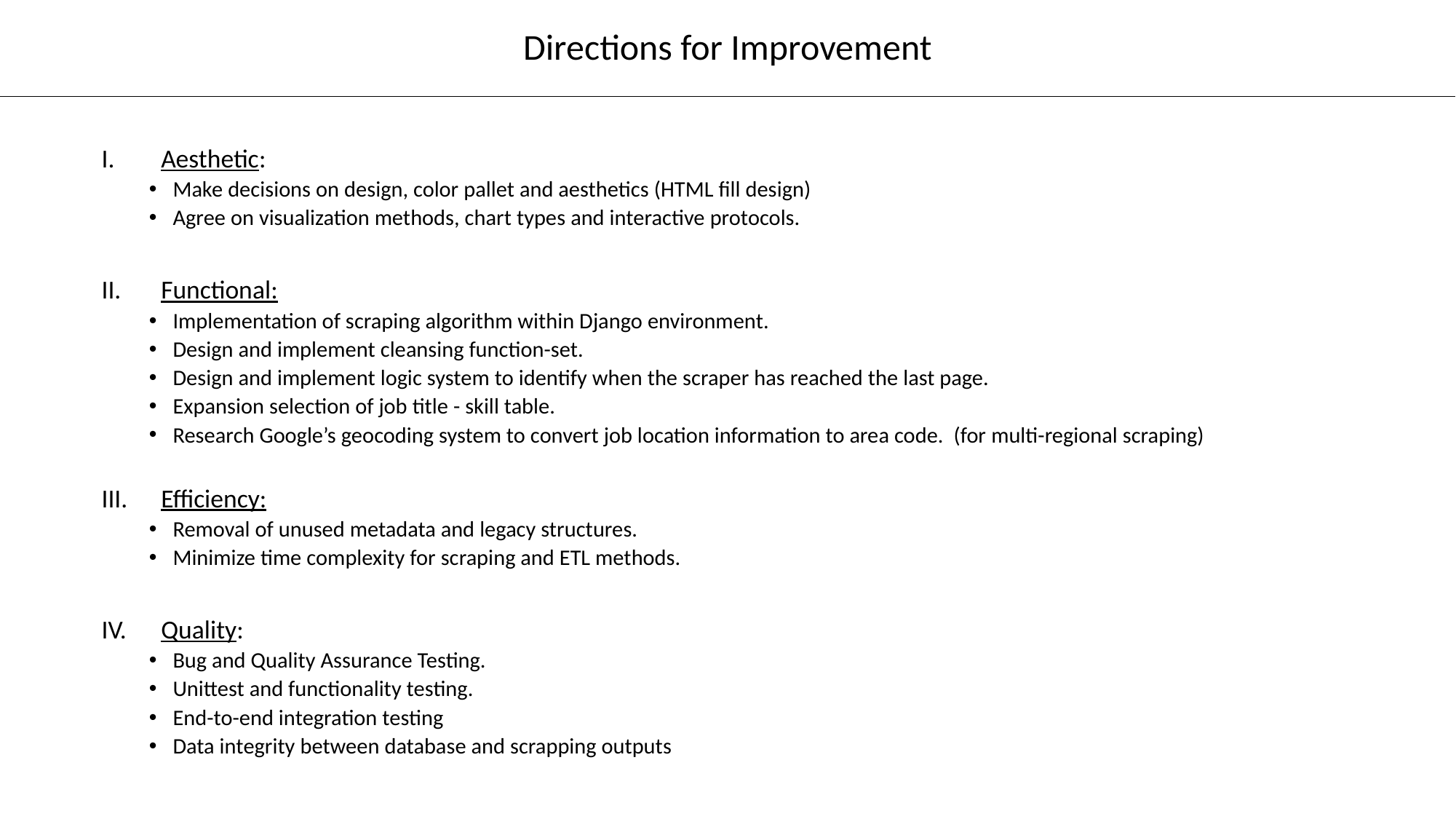

Directions for Improvement
Aesthetic:
Make decisions on design, color pallet and aesthetics (HTML fill design)
Agree on visualization methods, chart types and interactive protocols.

Functional:
Implementation of scraping algorithm within Django environment.
Design and implement cleansing function-set.
Design and implement logic system to identify when the scraper has reached the last page.
Expansion selection of job title - skill table.
Research Google’s geocoding system to convert job location information to area code.  (for multi-regional scraping)

Efficiency:
Removal of unused metadata and legacy structures.
Minimize time complexity for scraping and ETL methods.

Quality:
Bug and Quality Assurance Testing.
Unittest and functionality testing.
End-to-end integration testing​
Data integrity between database and scrapping outputs